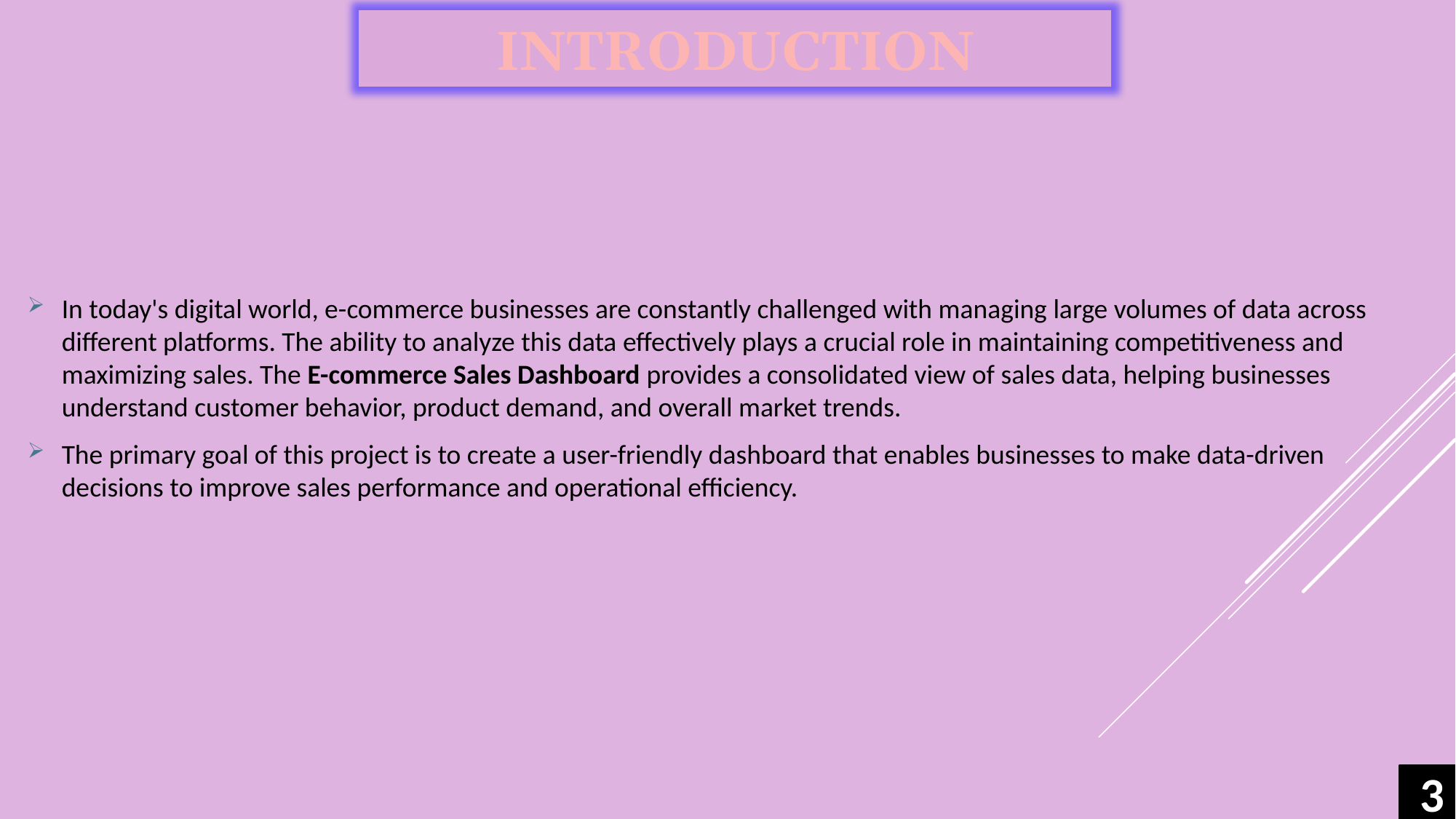

INTRODUCTION
In today's digital world, e-commerce businesses are constantly challenged with managing large volumes of data across different platforms. The ability to analyze this data effectively plays a crucial role in maintaining competitiveness and maximizing sales. The E-commerce Sales Dashboard provides a consolidated view of sales data, helping businesses understand customer behavior, product demand, and overall market trends.
The primary goal of this project is to create a user-friendly dashboard that enables businesses to make data-driven decisions to improve sales performance and operational efficiency.
3